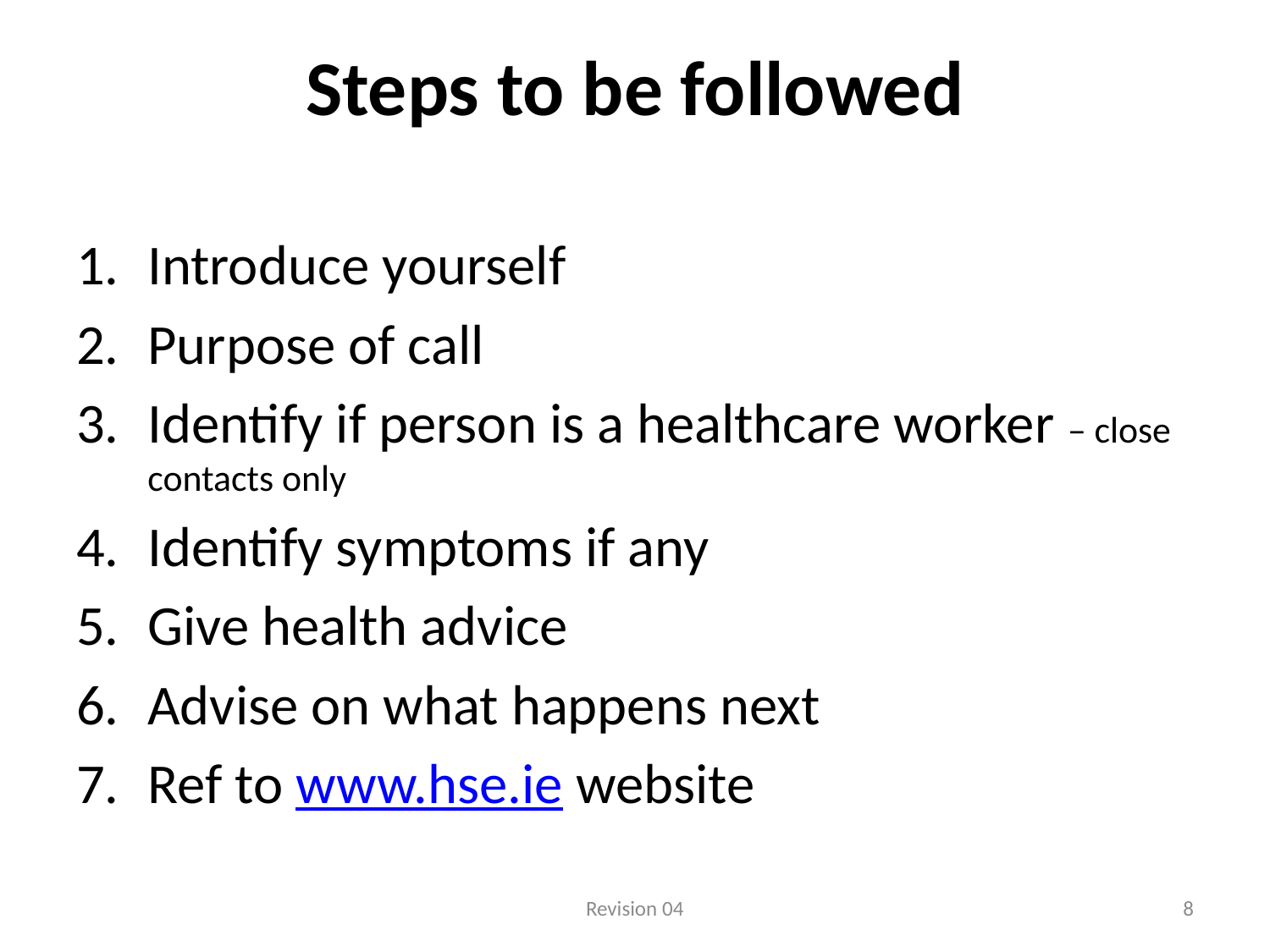

# Steps to be followed
Introduce yourself
Purpose of call
Identify if person is a healthcare worker – close contacts only
Identify symptoms if any
Give health advice
Advise on what happens next
Ref to www.hse.ie website
Revision 04
8